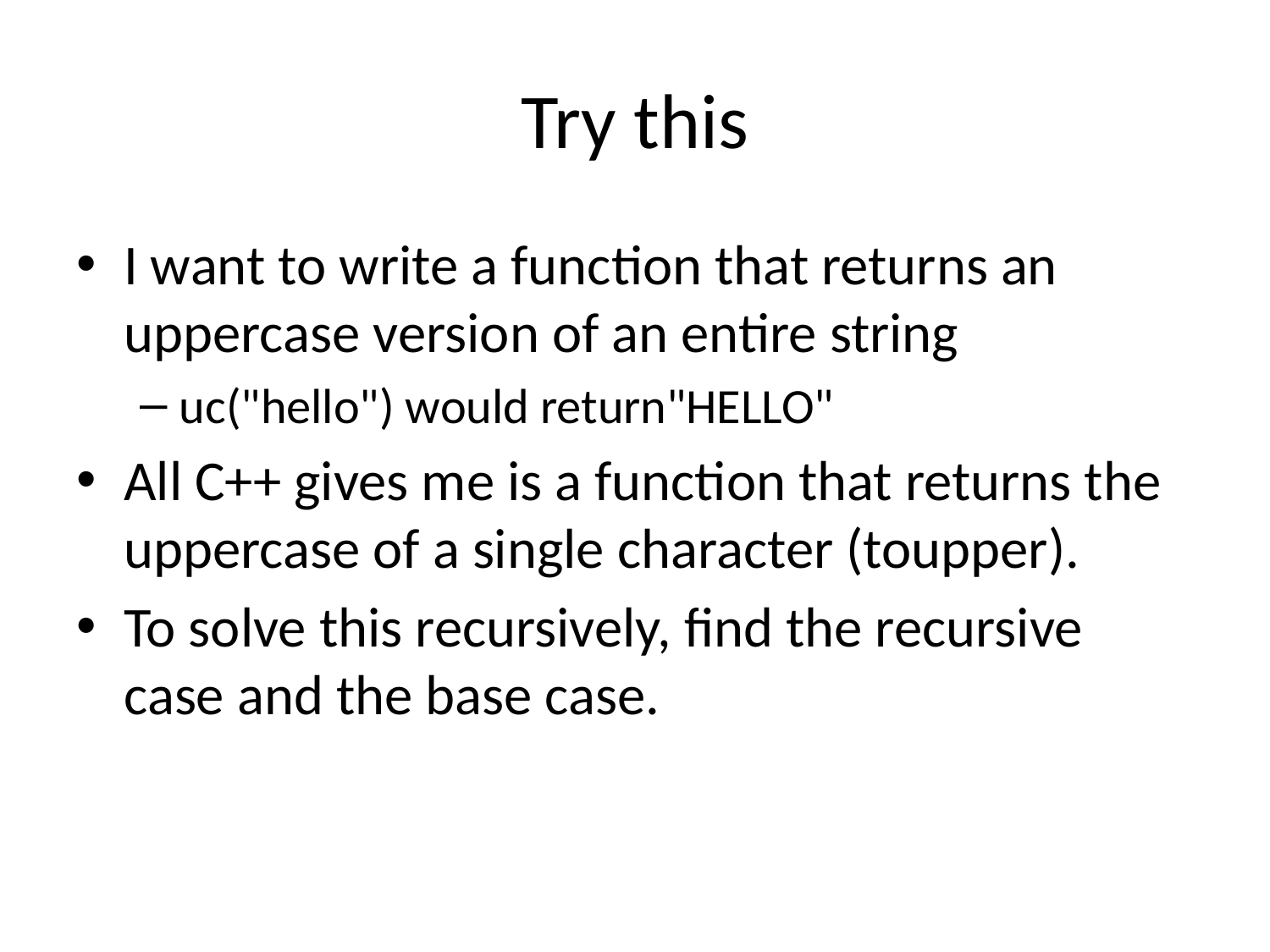

# Try this
I want to write a function that returns an uppercase version of an entire string
uc("hello") would return"HELLO"
All C++ gives me is a function that returns the uppercase of a single character (toupper).
To solve this recursively, find the recursive case and the base case.